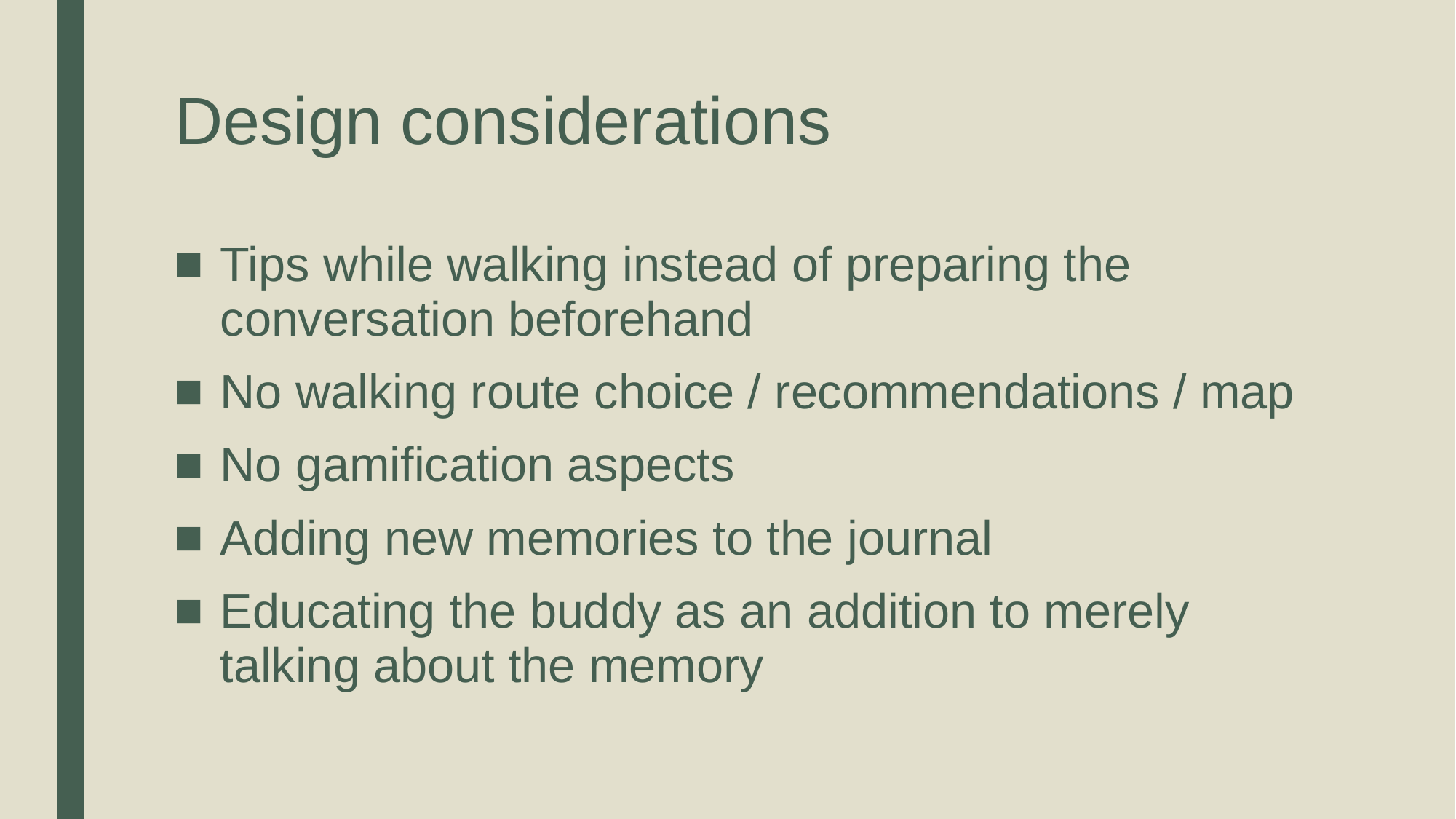

# Design considerations
Tips while walking instead of preparing the conversation beforehand
No walking route choice / recommendations / map
No gamification aspects
Adding new memories to the journal
Educating the buddy as an addition to merely talking about the memory